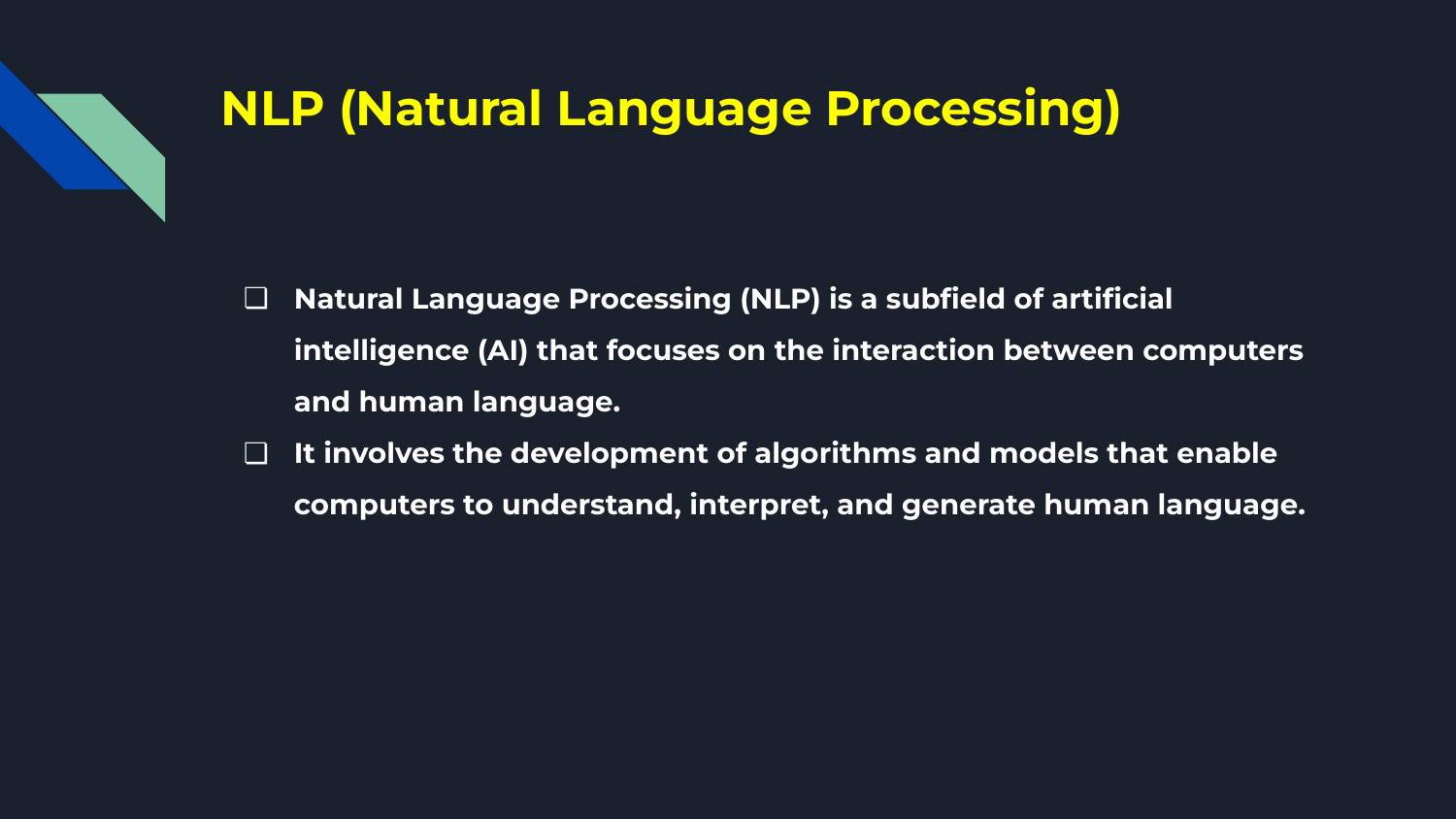

# NLP (Natural Language Processing)
Natural Language Processing (NLP) is a subfield of artificial intelligence (AI) that focuses on the interaction between computers and human language.
It involves the development of algorithms and models that enable computers to understand, interpret, and generate human language.